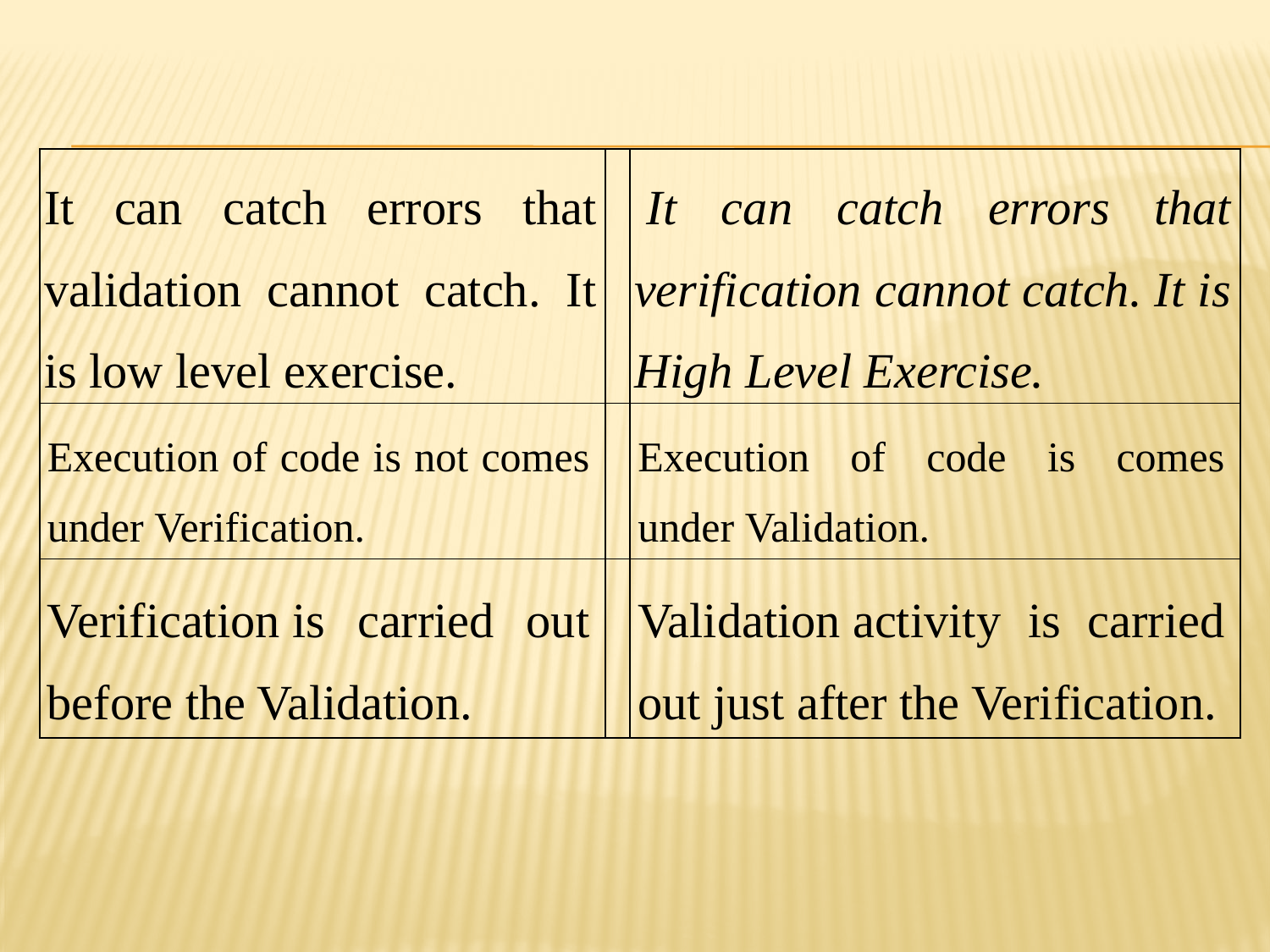

| It can catch errors that validation cannot catch. It is low level exercise. |  | It can catch errors that verification cannot catch. It is High Level Exercise. |
| --- | --- | --- |
| Execution of code is not comes under Verification. |  | Execution of code is comes under Validation. |
| Verification is carried out before the Validation. |  | Validation activity is carried out just after the Verification. |